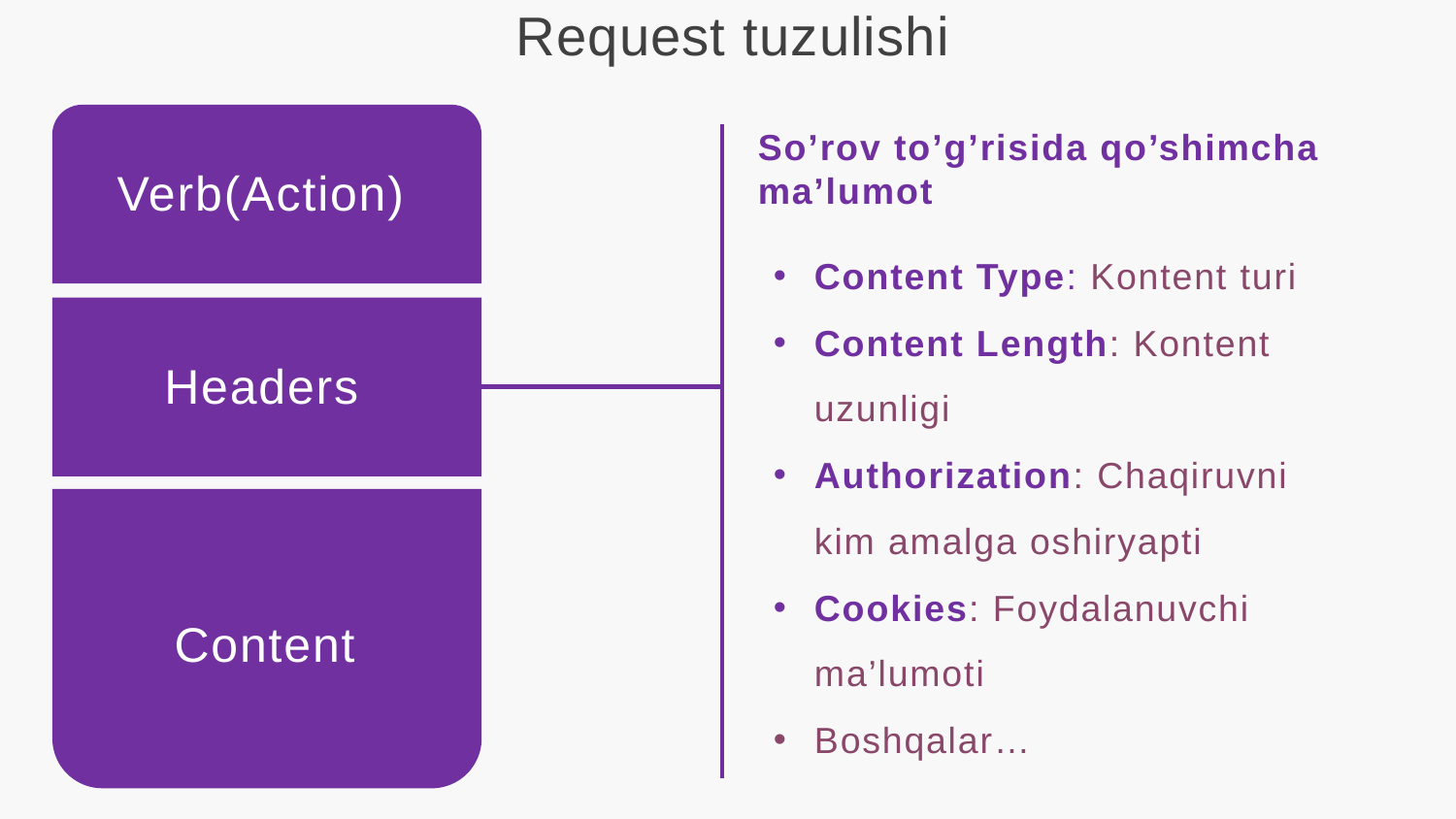

Request tuzulishi

Verb(Action)
So’rov to’g’risida qo’shimcha ma’lumot
Content Type: Kontent turi
Content Length: Kontent uzunligi
Authorization: Chaqiruvni kim amalga oshiryapti
Cookies: Foydalanuvchi ma’lumoti
Boshqalar…

Headers

Content
Content